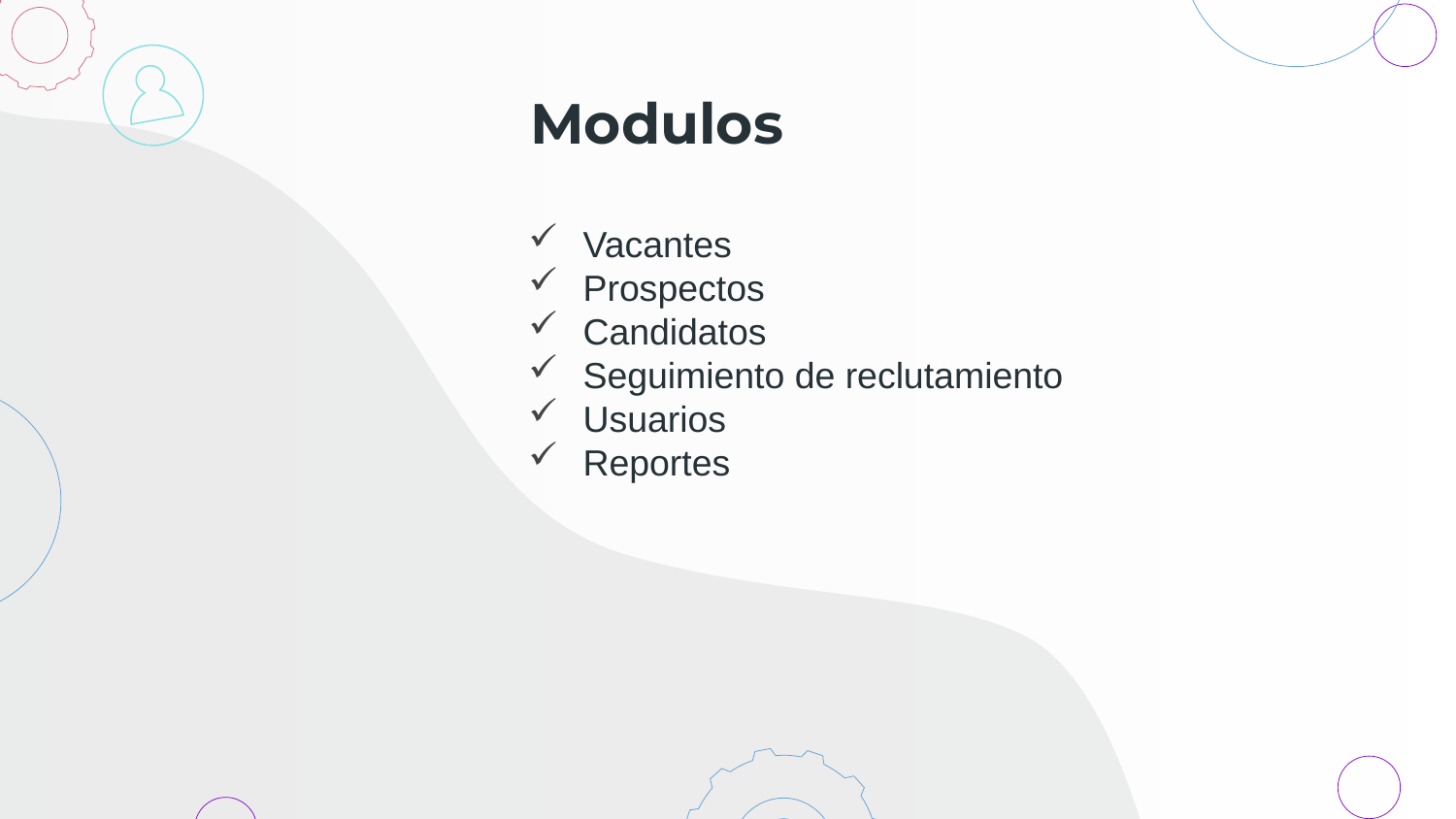

# Modulos
Vacantes
Prospectos
Candidatos
Seguimiento de reclutamiento
Usuarios
Reportes